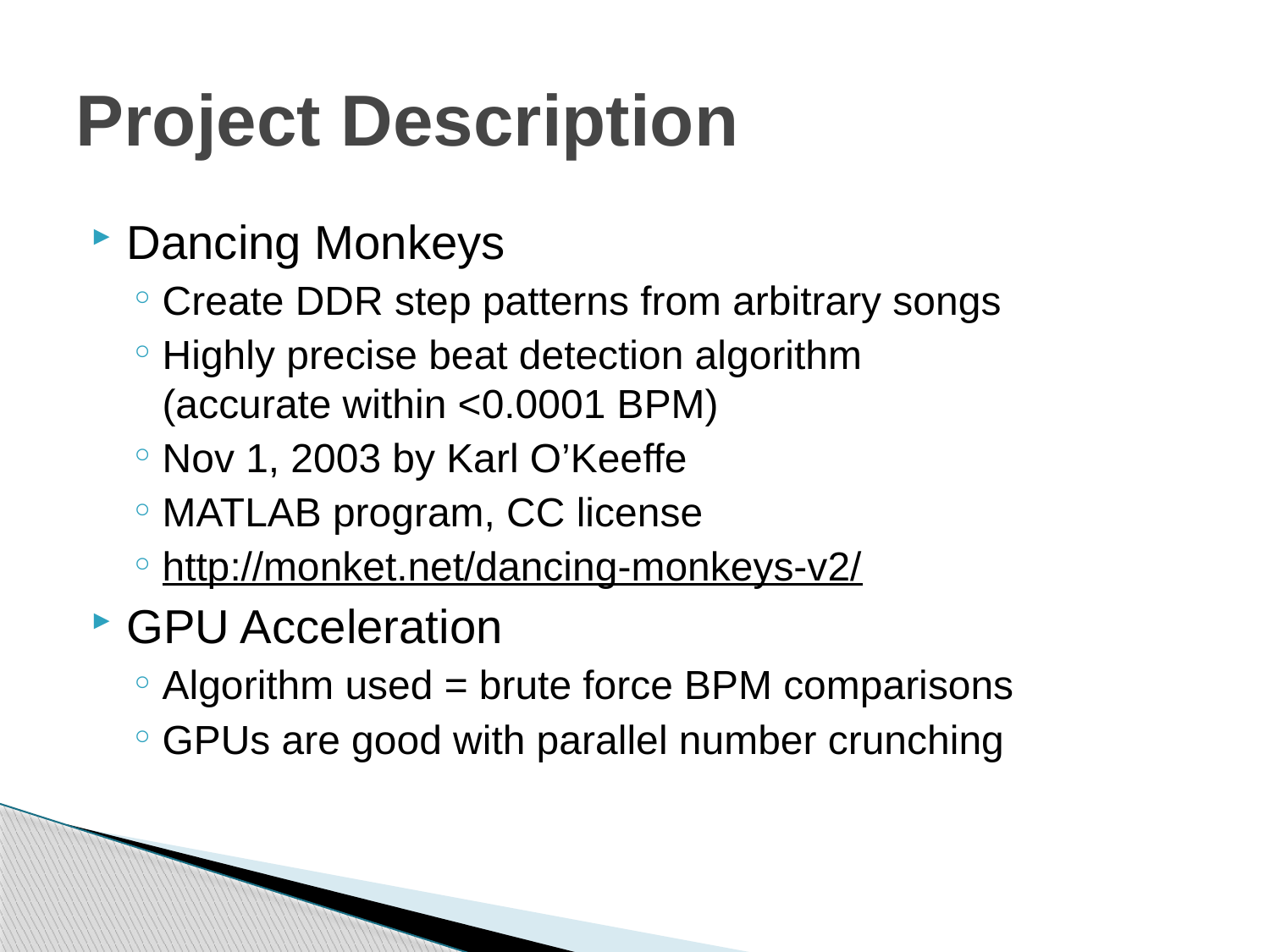

# Project Description
Dancing Monkeys
Create DDR step patterns from arbitrary songs
Highly precise beat detection algorithm
(accurate within <0.0001 BPM)
Nov 1, 2003 by Karl O’Keeffe
MATLAB program, CC license
http://monket.net/dancing-monkeys-v2/
GPU Acceleration
Algorithm used = brute force BPM comparisons
GPUs are good with parallel number crunching